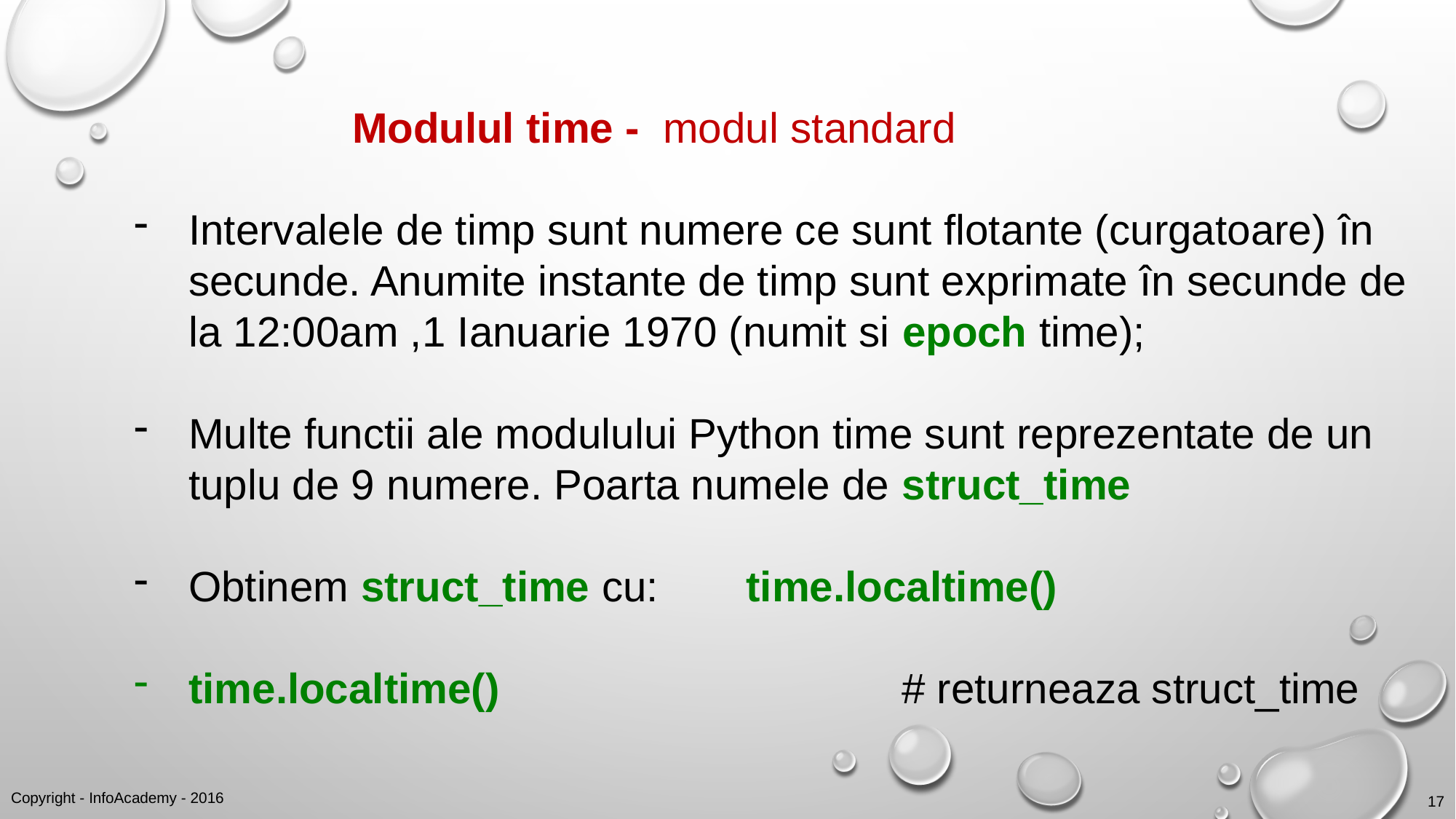

Modulul time -  modul standard

Intervalele de timp sunt numere ce sunt flotante (curgatoare) în secunde. Anumite instante de timp sunt exprimate în secunde de la 12:00am ,1 Ianuarie 1970 (numit si epoch time);

Multe functii ale modulului Python time sunt reprezentate de un tuplu de 9 numere. Poarta numele de struct_time

Obtinem struct_time cu:	 time.localtime()

time.localtime()                                  # returneaza struct_time
Copyright - InfoAcademy - 2016
17